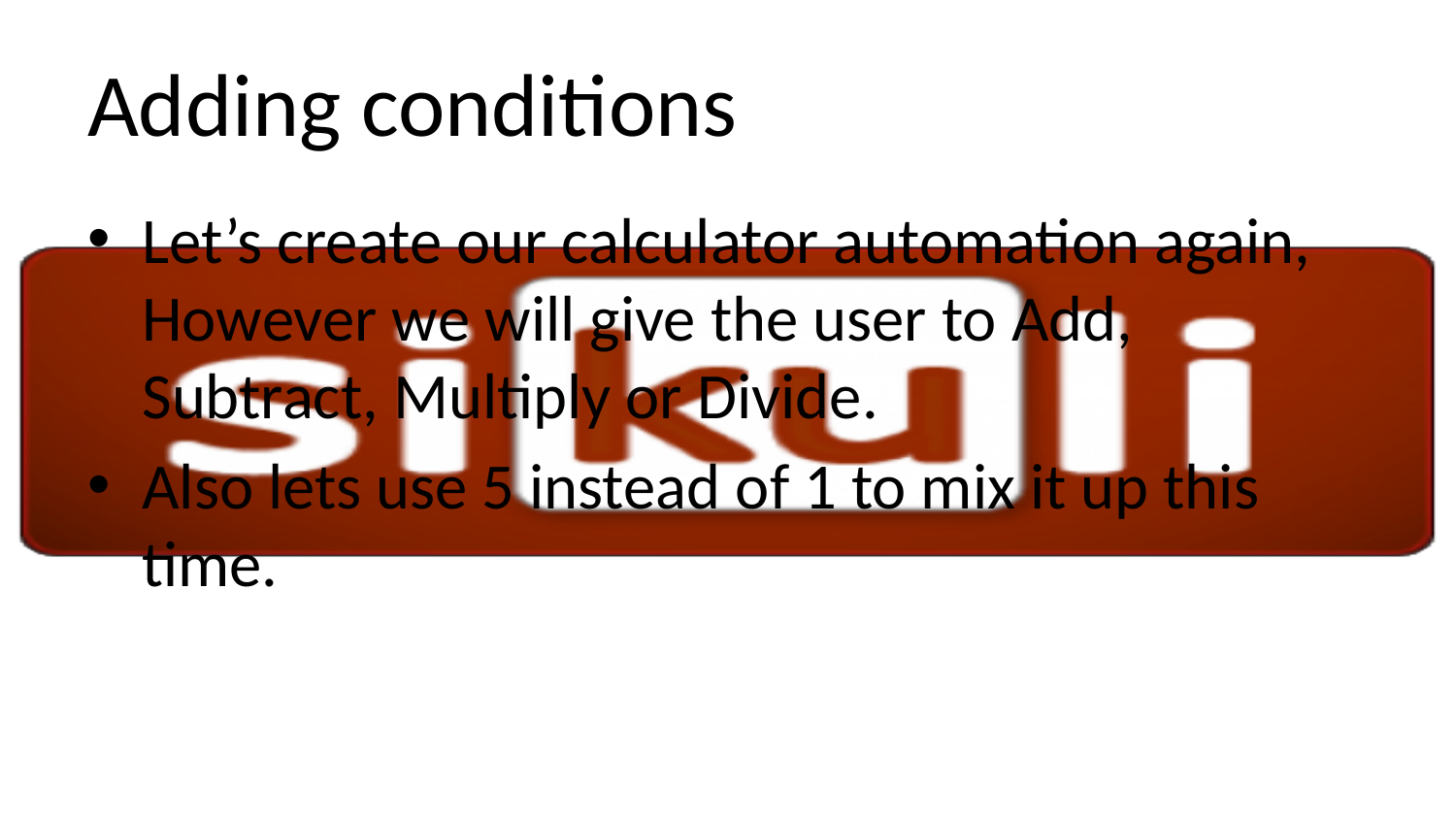

# Adding conditions
Let’s create our calculator automation again, However we will give the user to Add, Subtract, Multiply or Divide.
Also lets use 5 instead of 1 to mix it up this time.